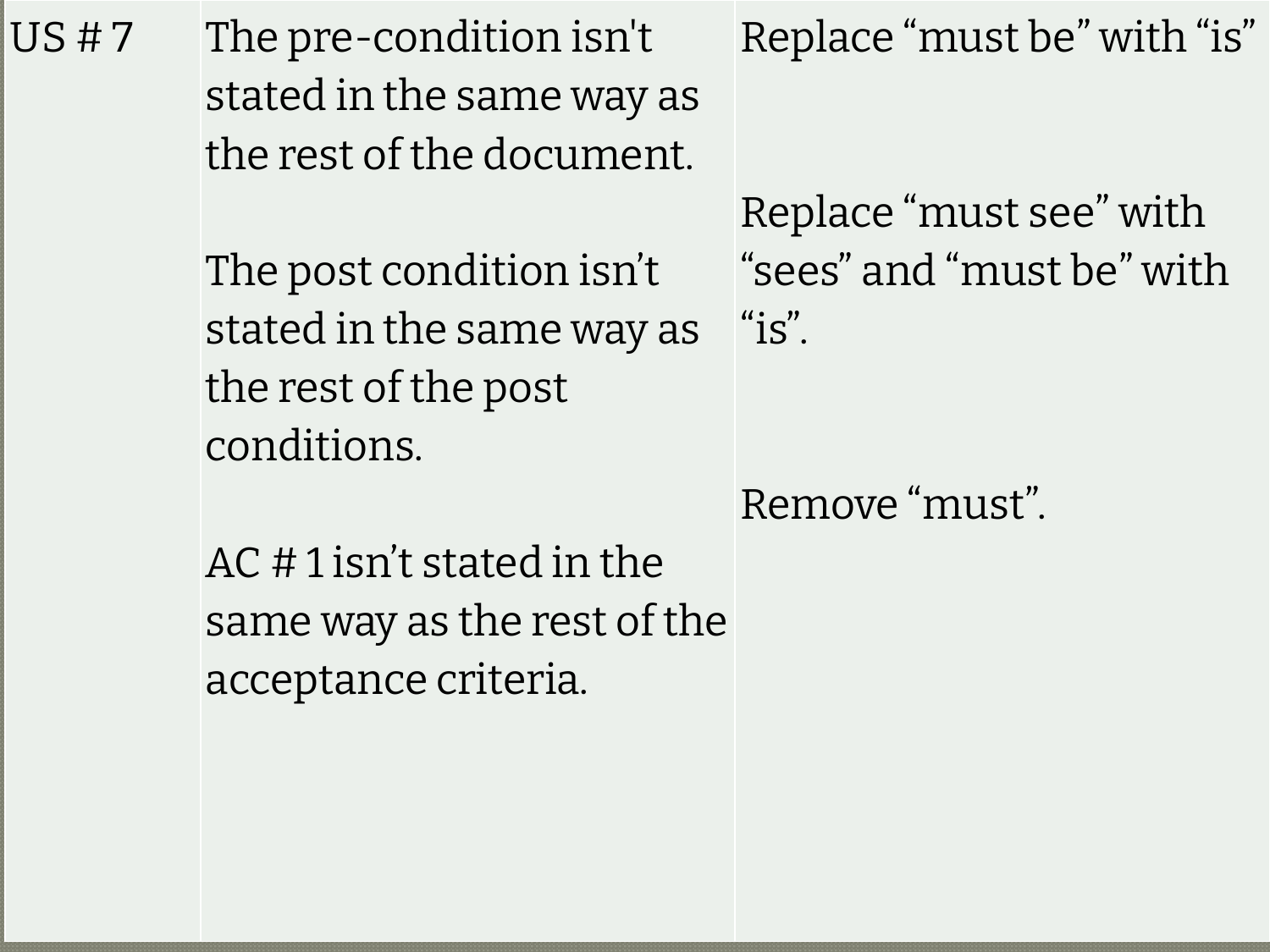

| US # 7 | The pre-condition isn't stated in the same way as the rest of the document.   The post condition isn’t stated in the same way as the rest of the post conditions.   AC # 1 isn’t stated in the same way as the rest of the acceptance criteria. | Replace “must be” with “is”     Replace “must see” with “sees” and “must be” with “is”.     Remove “must”. |
| --- | --- | --- |
#